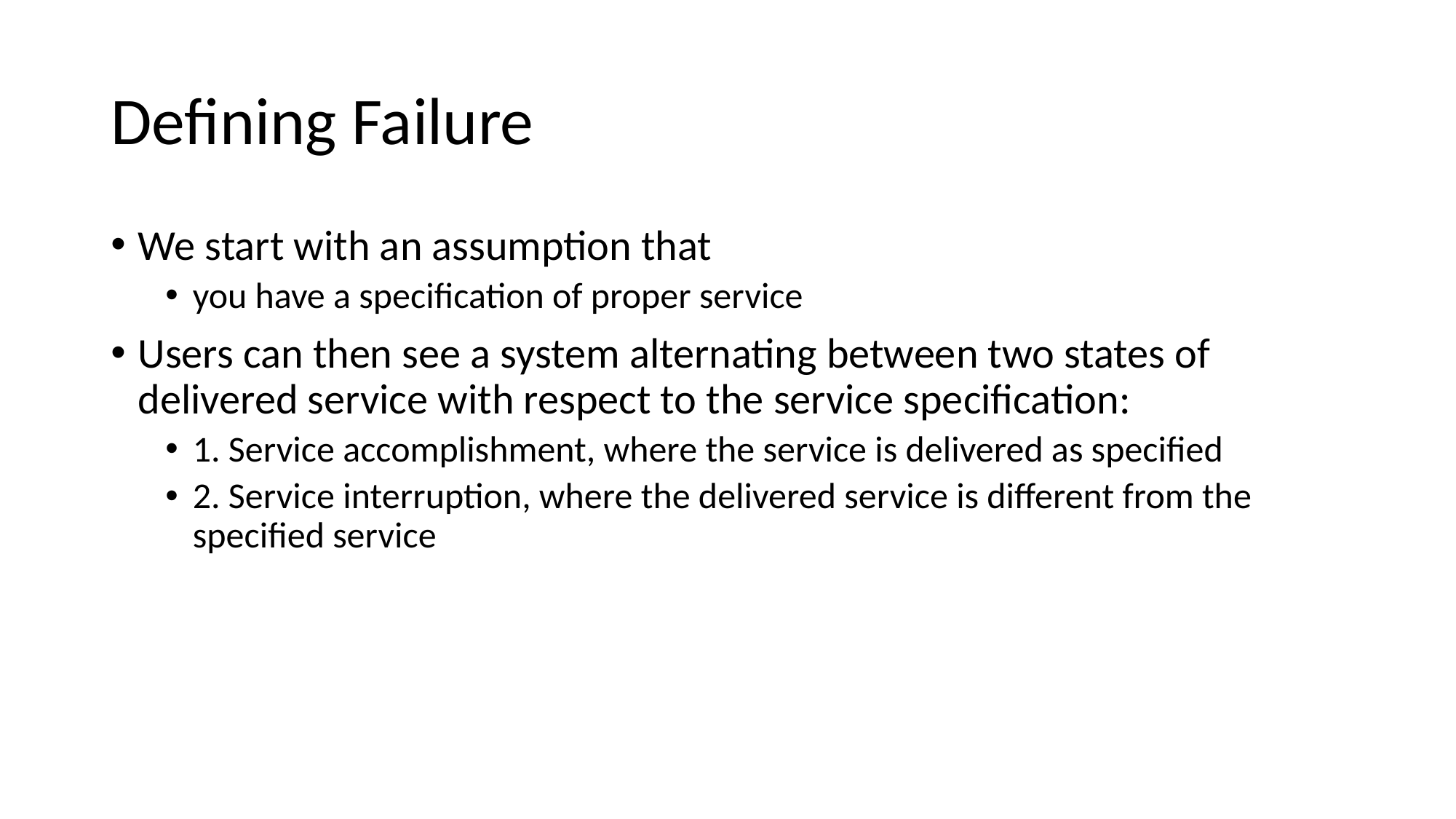

# Defining Failure
We start with an assumption that
you have a specification of proper service
Users can then see a system alternating between two states of delivered service with respect to the service specification:
1. Service accomplishment, where the service is delivered as specified
2. Service interruption, where the delivered service is different from the specified service